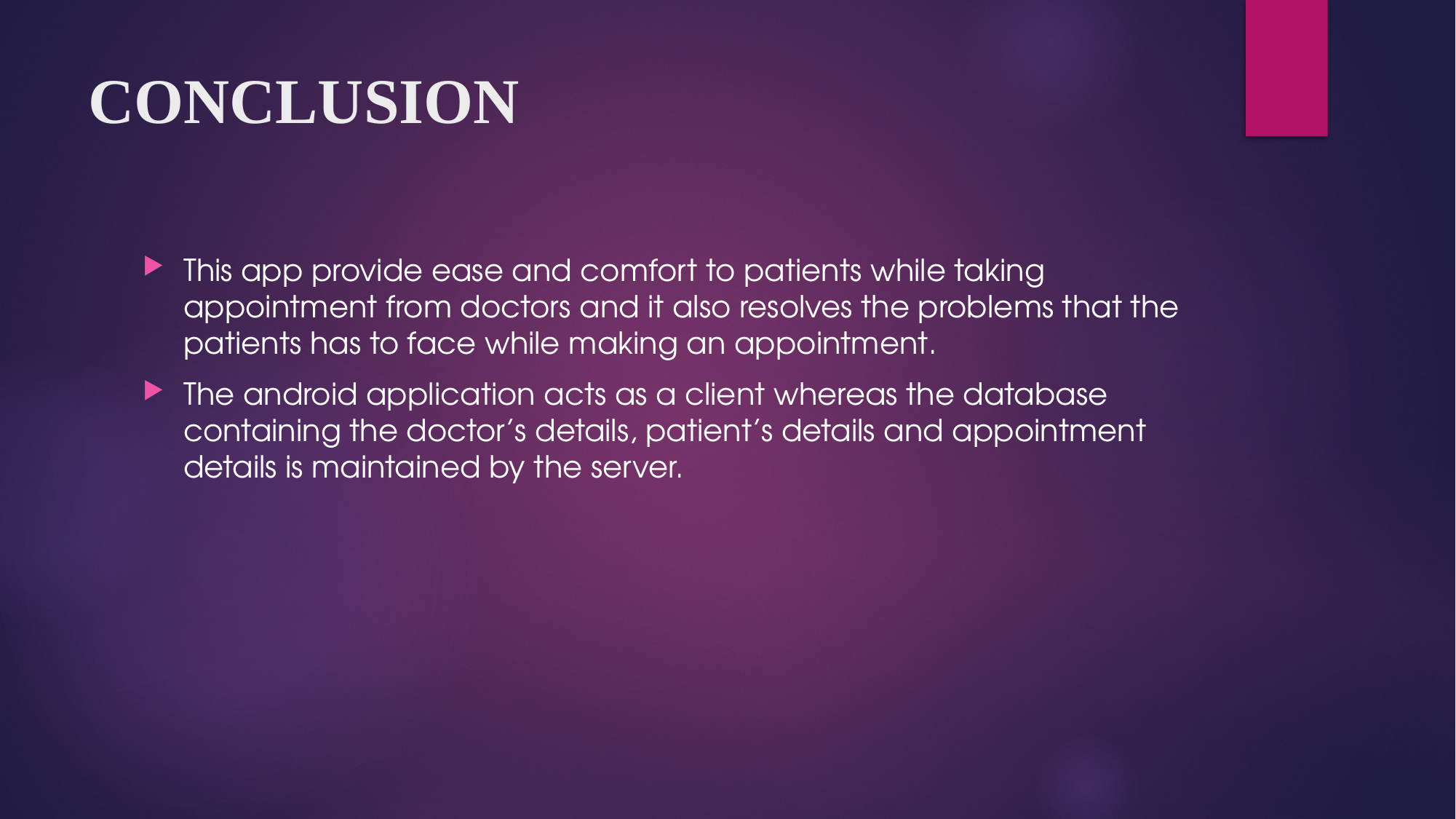

# CONCLUSION
This app provide ease and comfort to patients while taking appointment from doctors and it also resolves the problems that the patients has to face while making an appointment.
The android application acts as a client whereas the database containing the doctor’s details, patient’s details and appointment details is maintained by the server.